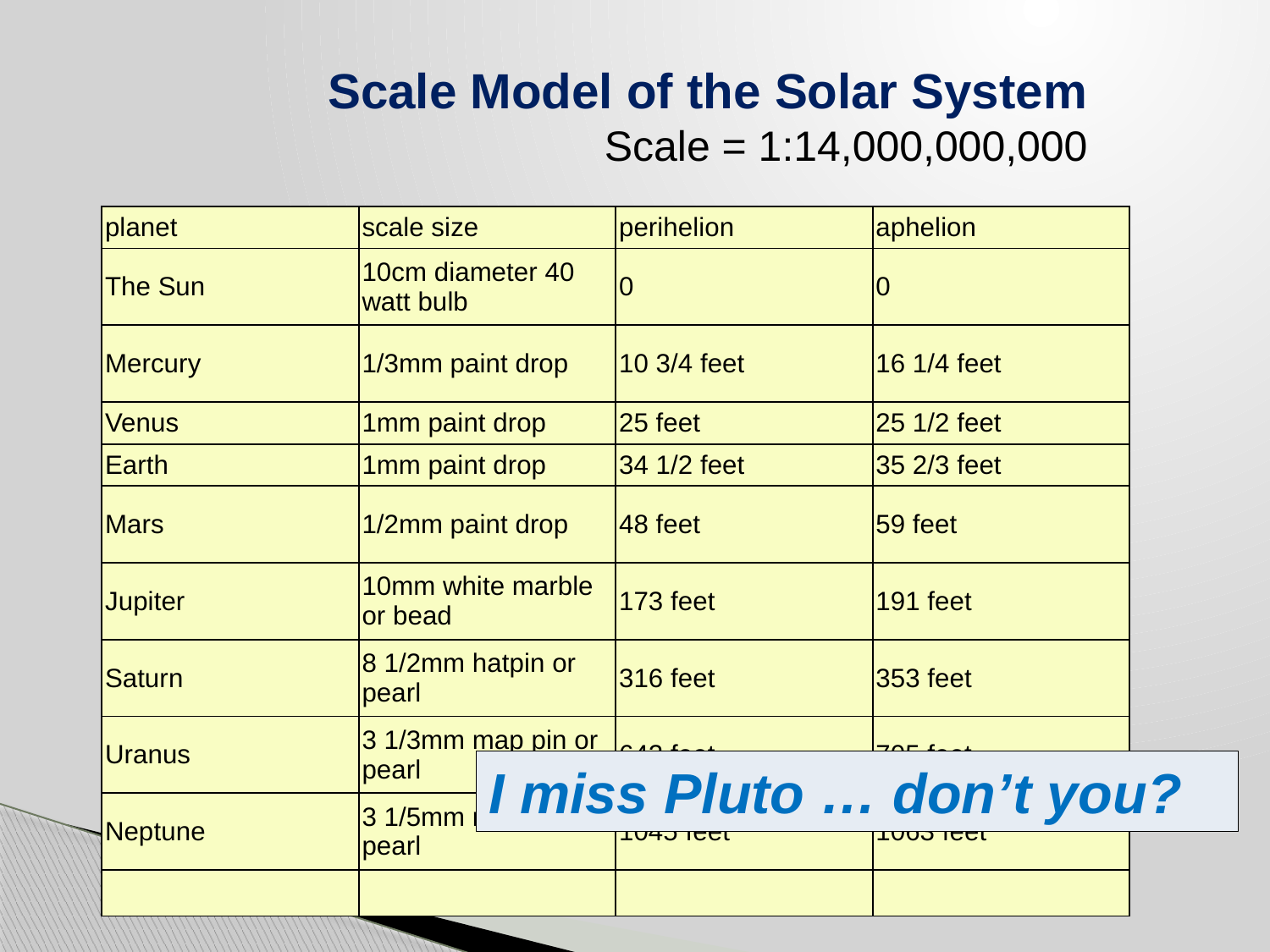

Scale Model of the Solar System
Scale = 1:14,000,000,000
| planet | scale size | perihelion | aphelion |
| --- | --- | --- | --- |
| The Sun | 10cm diameter 40 watt bulb | 0 | 0 |
| Mercury | 1/3mm paint drop | 10 3/4 feet | 16 1/4 feet |
| Venus | 1mm paint drop | 25 feet | 25 1/2 feet |
| Earth | 1mm paint drop | 34 1/2 feet | 35 2/3 feet |
| Mars | 1/2mm paint drop | 48 feet | 59 feet |
| Jupiter | 10mm white marble or bead | 173 feet | 191 feet |
| Saturn | 8 1/2mm hatpin or pearl | 316 feet | 353 feet |
| Uranus | 3 1/3mm map pin or pearl | 642 feet | 705 feet |
| Neptune | 3 1/5mm map pin or pearl | 1045 feet | 1063 feet |
|  |  |  |  |
I miss Pluto … don’t you?